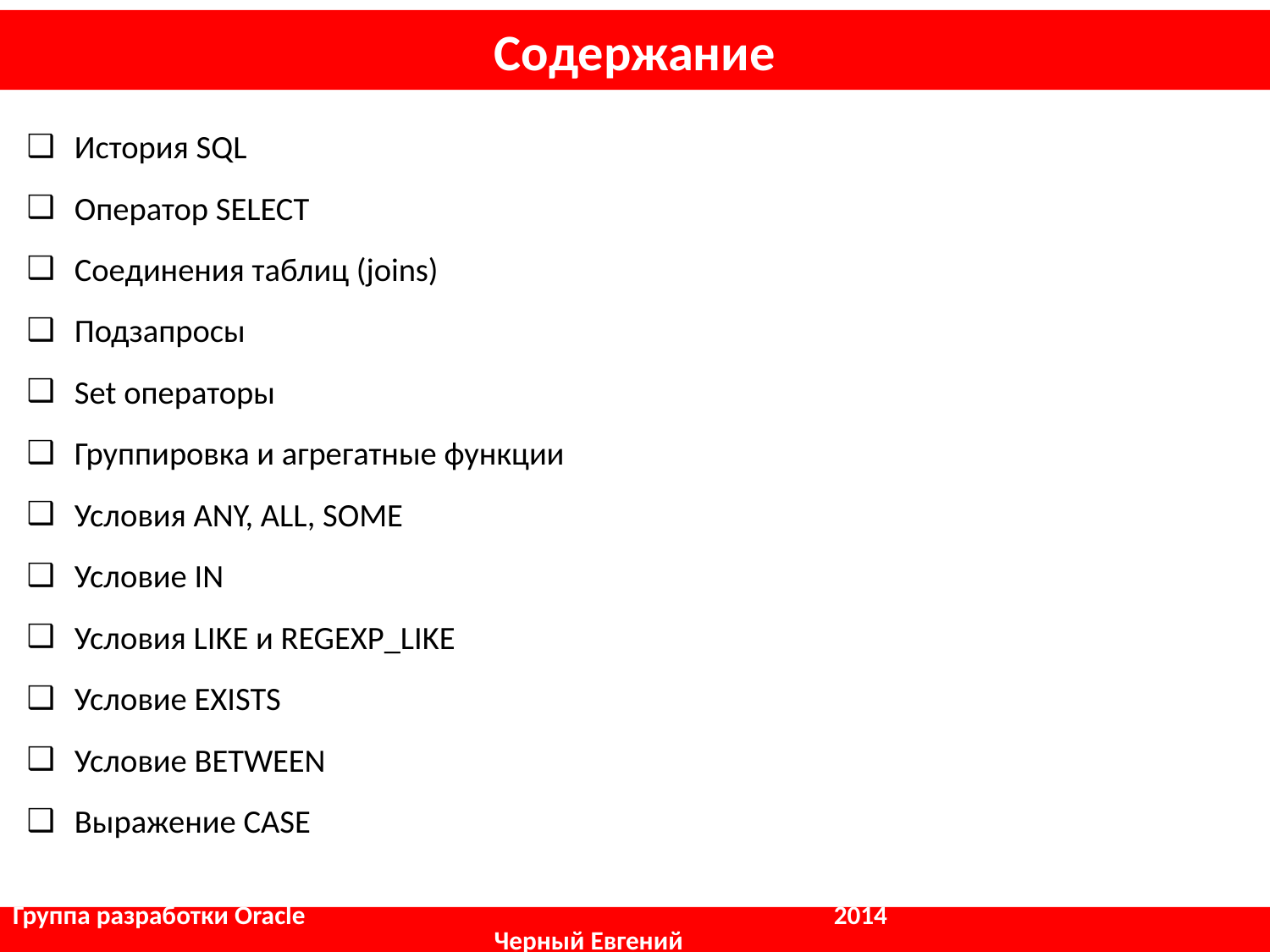

# Содержание
История SQL
Оператор SELECT
Соединения таблиц (joins)
Подзапросы
Set операторы
Группировка и агрегатные функции
Условия ANY, ALL, SOME
Условие IN
Условия LIKE и REGEXP_LIKE
Условие EXISTS
Условие BETWEEN
Выражение CASE

Группа разработки Oracle				          2014   				     	                 Черный Евгений